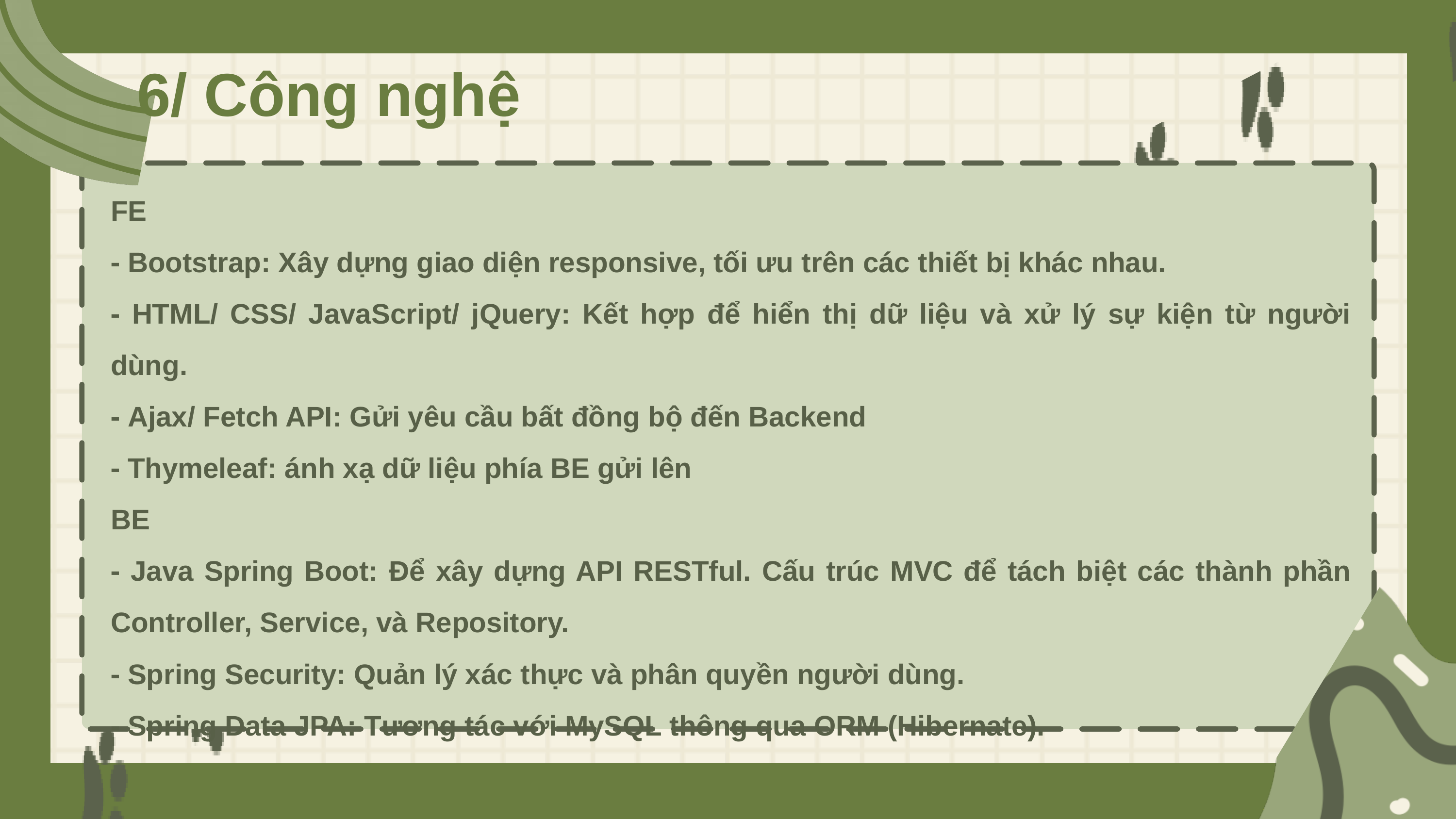

6/ Công nghệ

FE
⁃ Bootstrap: Xây dựng giao diện responsive, tối ưu trên các thiết bị khác nhau.
⁃ HTML/ CSS/ JavaScript/ jQuery: Kết hợp để hiển thị dữ liệu và xử lý sự kiện từ người dùng.
⁃ Ajax/ Fetch API: Gửi yêu cầu bất đồng bộ đến Backend
⁃ Thymeleaf: ánh xạ dữ liệu phía BE gửi lên
BE
⁃ Java Spring Boot: Để xây dựng API RESTful. Cấu trúc MVC để tách biệt các thành phần Controller, Service, và Repository.
⁃ Spring Security: Quản lý xác thực và phân quyền người dùng.
⁃ Spring Data JPA: Tương tác với MySQL thông qua ORM (Hibernate).